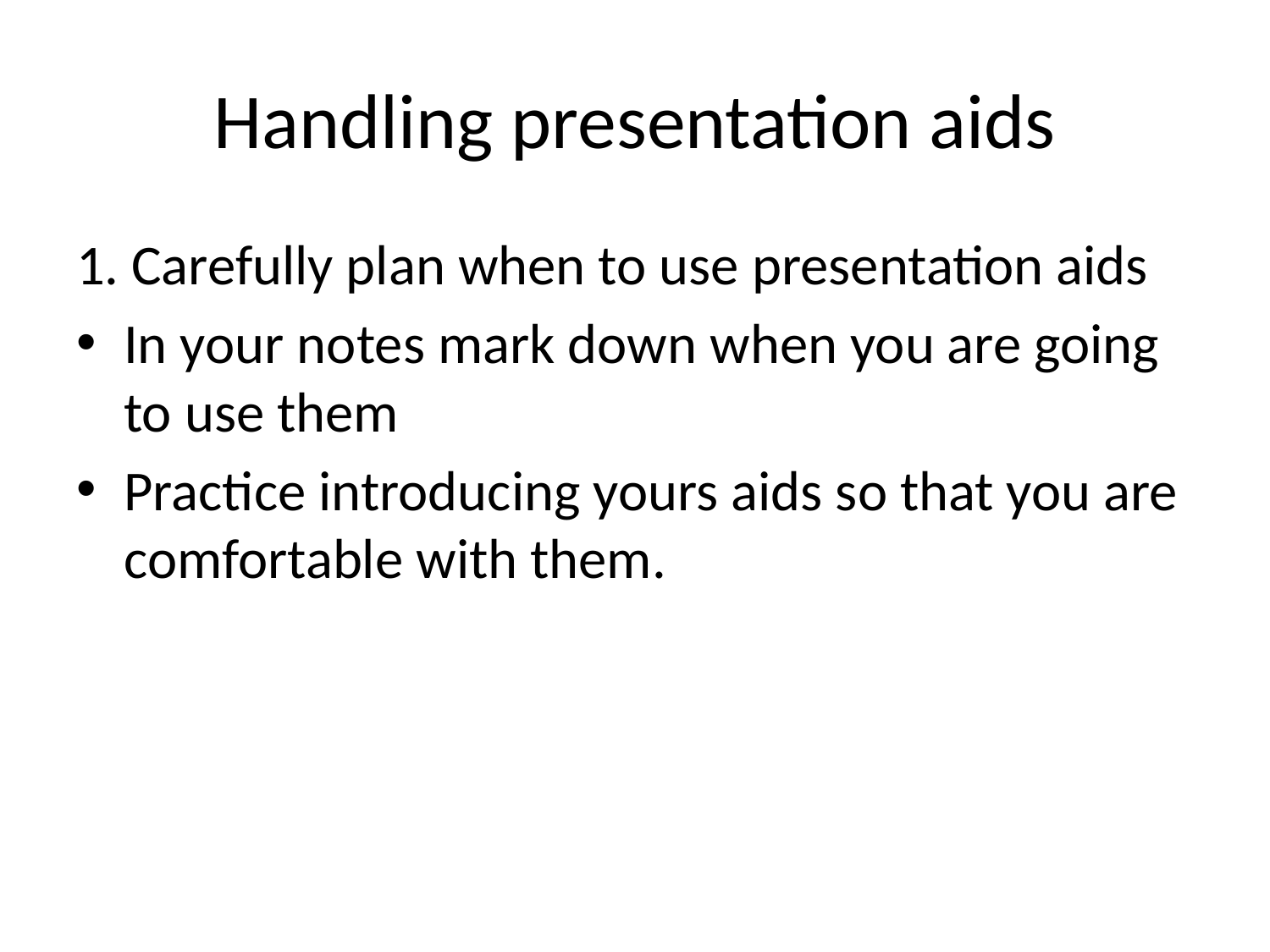

# Handling presentation aids
1. Carefully plan when to use presentation aids
In your notes mark down when you are going to use them
Practice introducing yours aids so that you are comfortable with them.